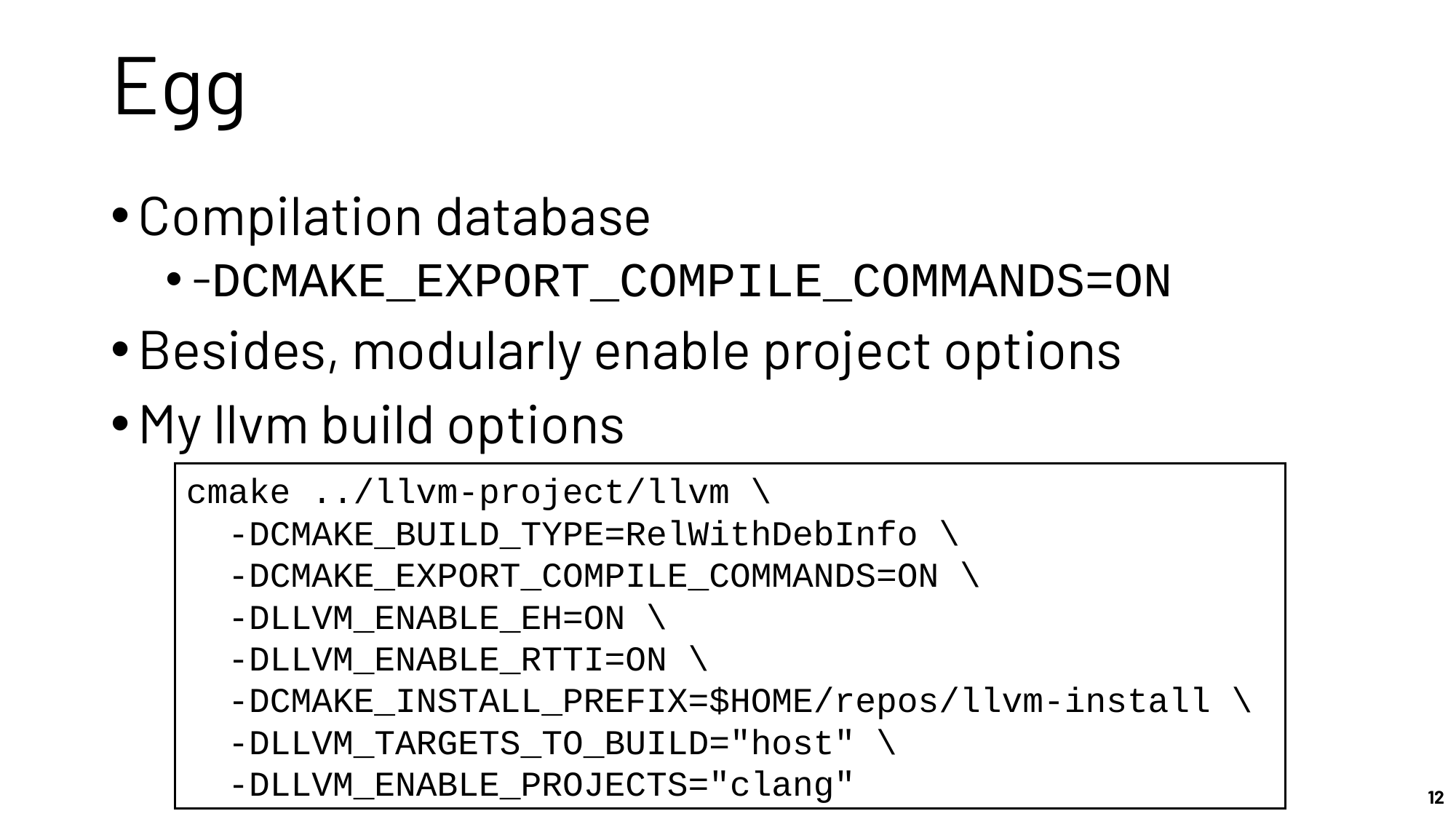

# Egg
Compilation database
-DCMAKE_EXPORT_COMPILE_COMMANDS=ON
Besides, modularly enable project options
My llvm build options

cmake ../llvm-project/llvm \
  -DCMAKE_BUILD_TYPE=RelWithDebInfo \
  -DCMAKE_EXPORT_COMPILE_COMMANDS=ON \
  -DLLVM_ENABLE_EH=ON \
  -DLLVM_ENABLE_RTTI=ON \
  -DCMAKE_INSTALL_PREFIX=$HOME/repos/llvm-install \
  -DLLVM_TARGETS_TO_BUILD="host" \
  -DLLVM_ENABLE_PROJECTS="clang"
12